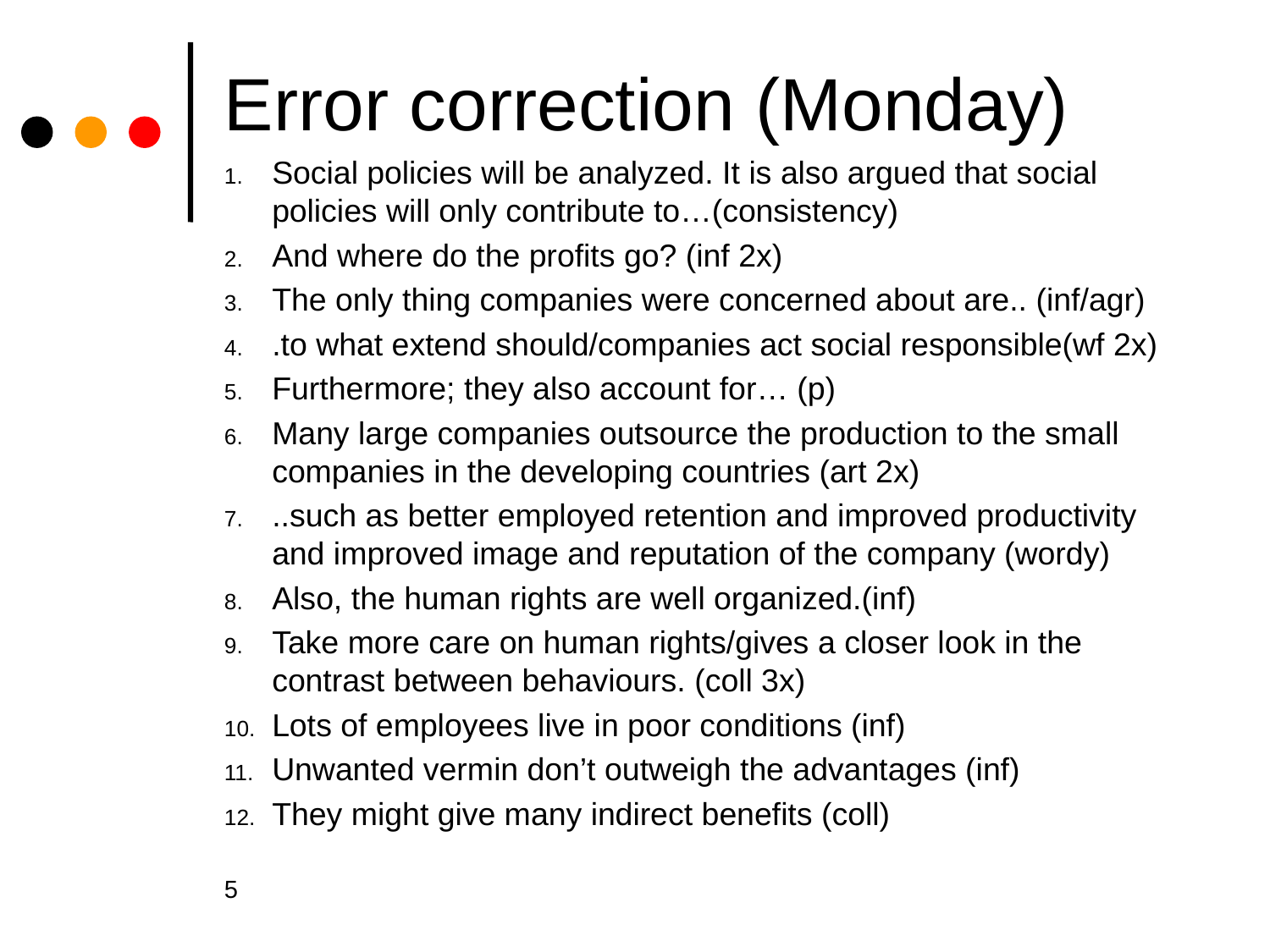

# Error correction (Monday)
Social policies will be analyzed. It is also argued that social policies will only contribute to…(consistency)
And where do the profits go? (inf 2x)
The only thing companies were concerned about are.. (inf/agr)
.to what extend should/companies act social responsible(wf 2x)
Furthermore; they also account for… (p)
Many large companies outsource the production to the small companies in the developing countries (art 2x)
..such as better employed retention and improved productivity and improved image and reputation of the company (wordy)
Also, the human rights are well organized.(inf)
Take more care on human rights/gives a closer look in the contrast between behaviours. (coll 3x)
Lots of employees live in poor conditions (inf)
Unwanted vermin don’t outweigh the advantages (inf)
They might give many indirect benefits (coll)

5